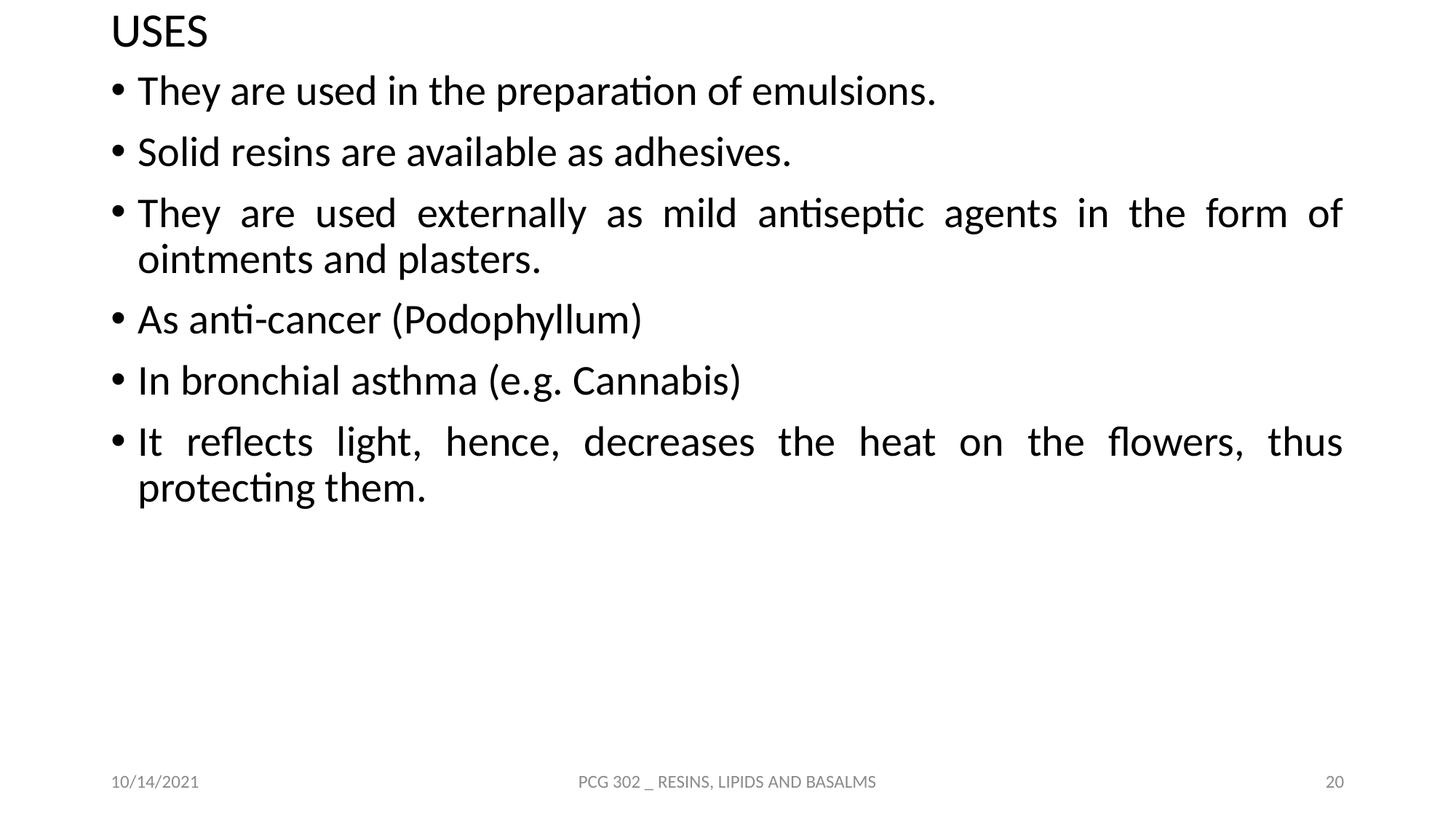

# USES
They are used in the preparation of emulsions.
Solid resins are available as adhesives.
They are used externally as mild antiseptic agents in the form of ointments and plasters.
As anti-cancer (Podophyllum)
In bronchial asthma (e.g. Cannabis)
It reflects light, hence, decreases the heat on the flowers, thus protecting them.
10/14/2021
PCG 302 _ RESINS, LIPIDS AND BASALMS
20